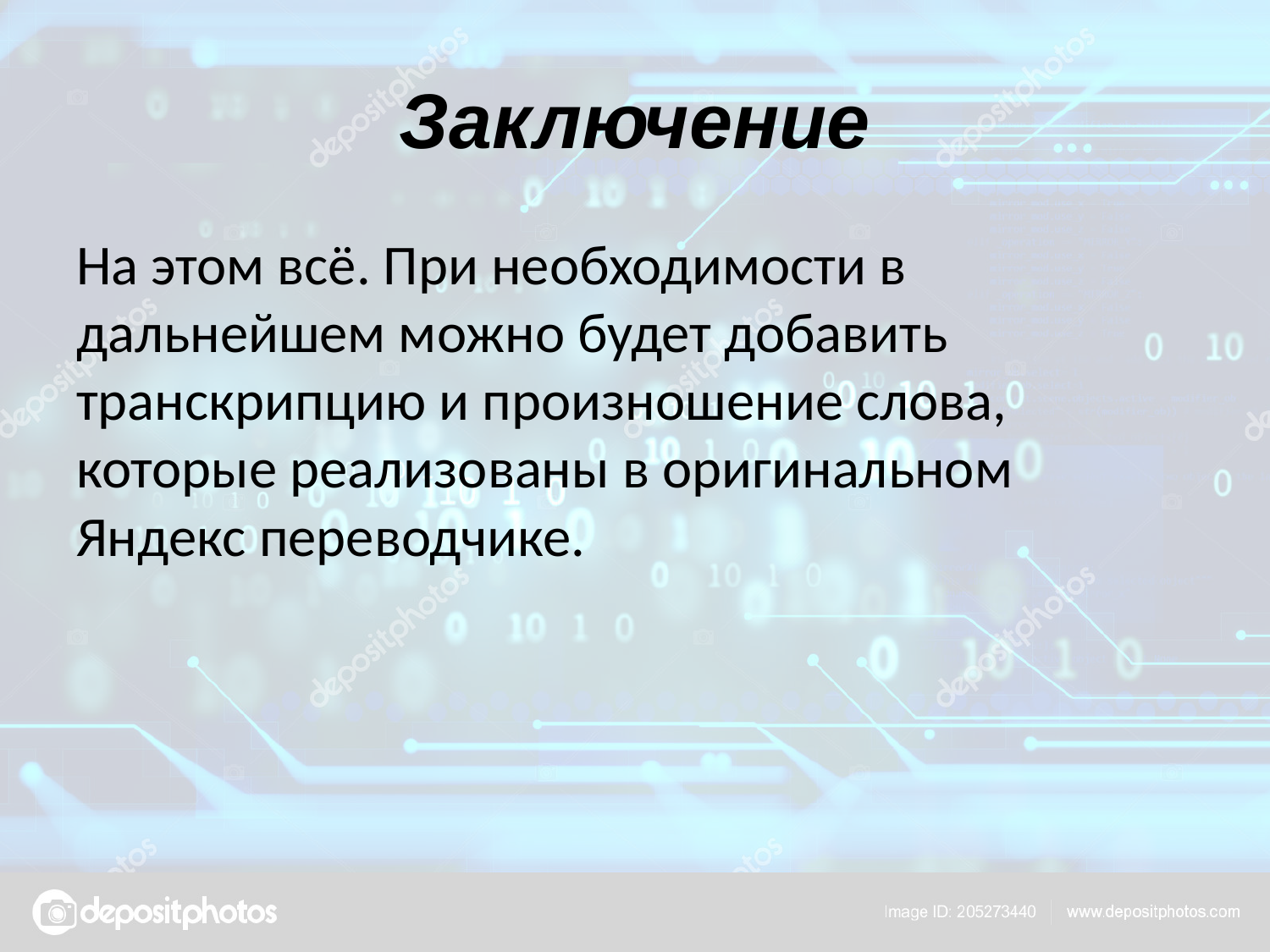

# Заключение
На этом всё. При необходимости в дальнейшем можно будет добавить транскрипцию и произношение слова, которые реализованы в оригинальном Яндекс переводчике.